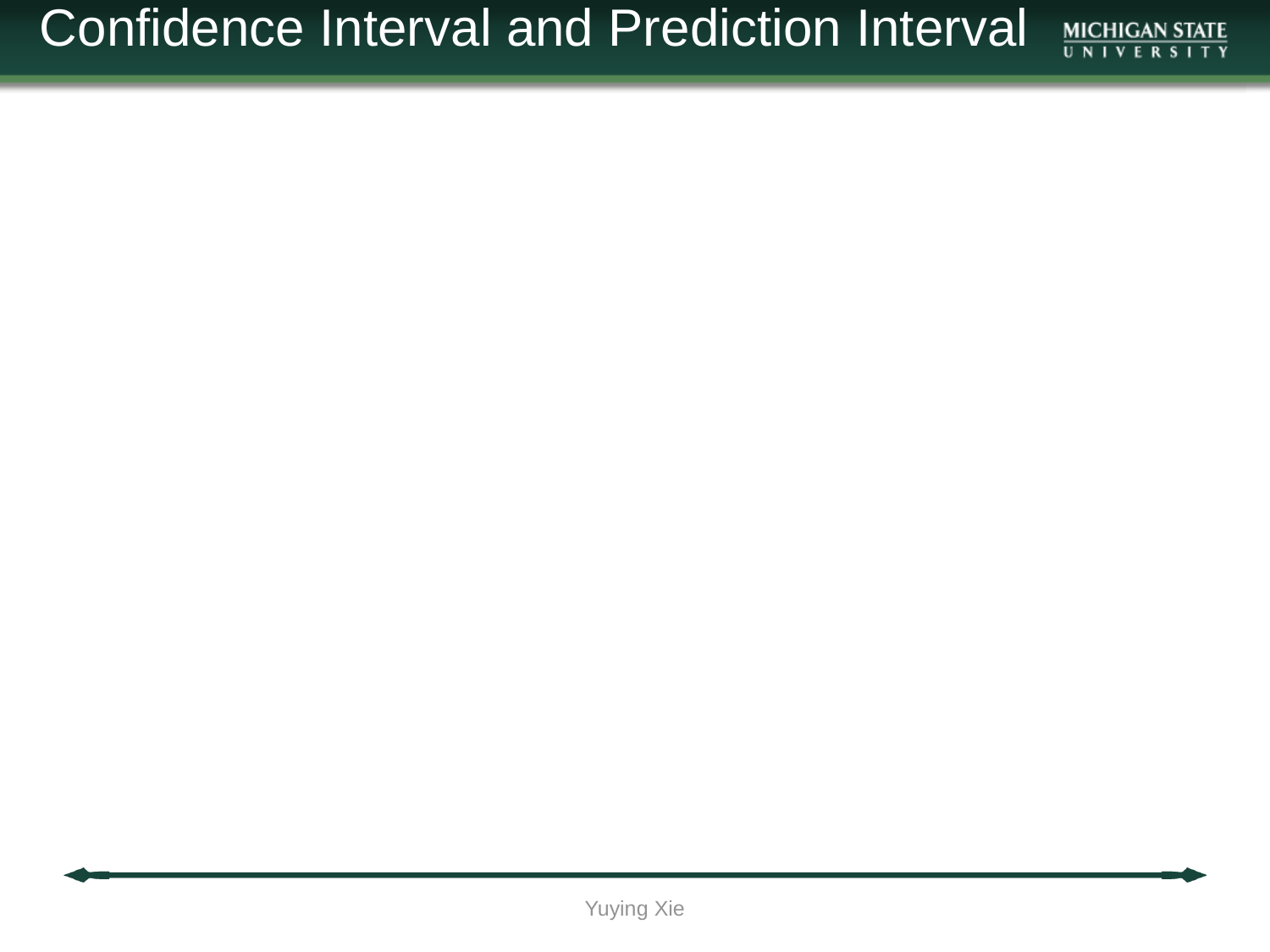

Confidence Interval and Prediction Interval
Yuying Xie